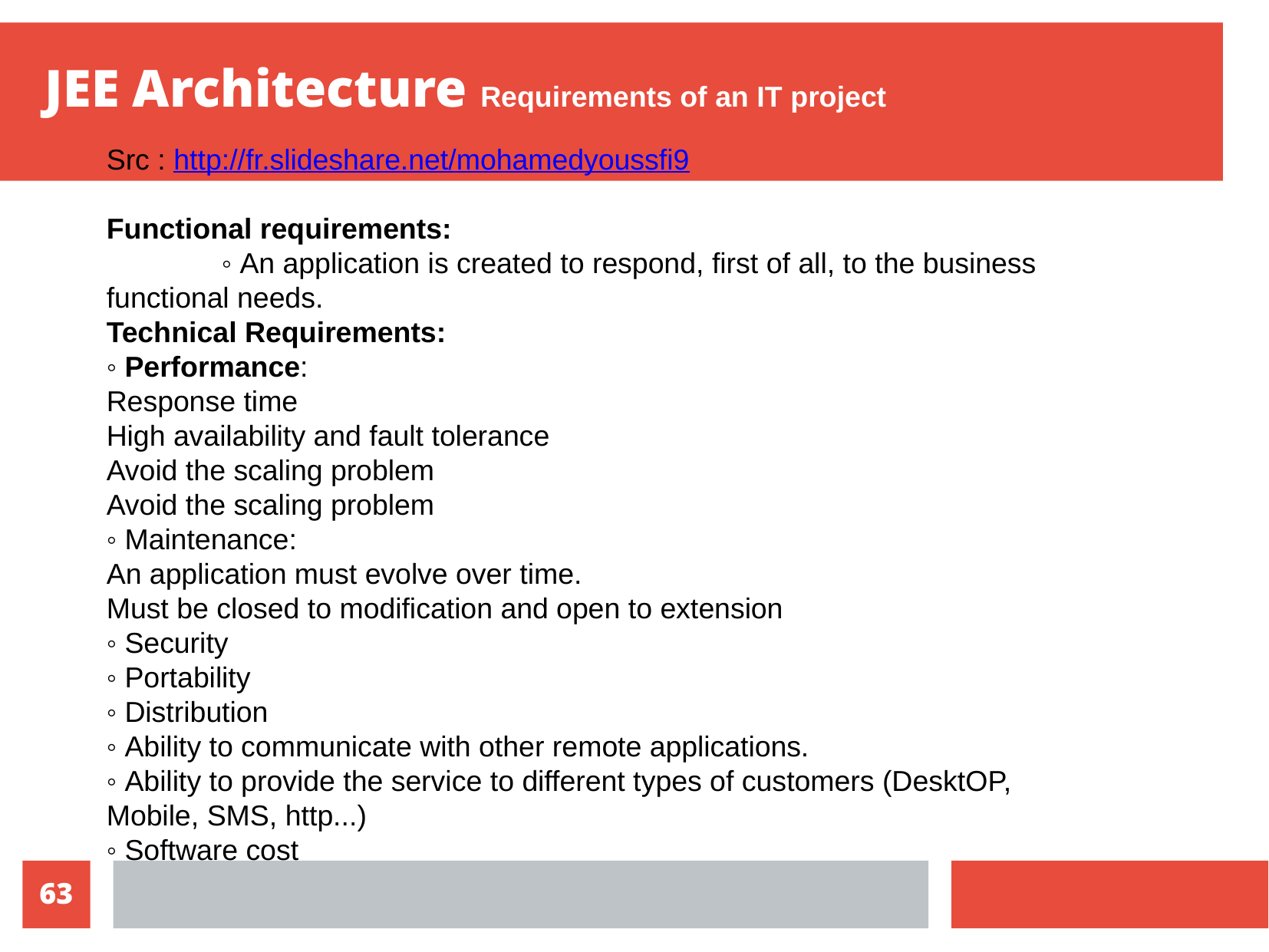

JEE Architecture Requirements of an IT project
Src : http://fr.slideshare.net/mohamedyoussfi9

Functional requirements:
	◦ An application is created to respond, first of all, to the business functional needs.
Technical Requirements:
◦ Performance:
Response time
High availability and fault tolerance
Avoid the scaling problem
Avoid the scaling problem
◦ Maintenance:
An application must evolve over time.
Must be closed to modification and open to extension
◦ Security
◦ Portability
◦ Distribution
◦ Ability to communicate with other remote applications.
◦ Ability to provide the service to different types of customers (DesktOP, Mobile, SMS, http...)
◦ Software cost

63